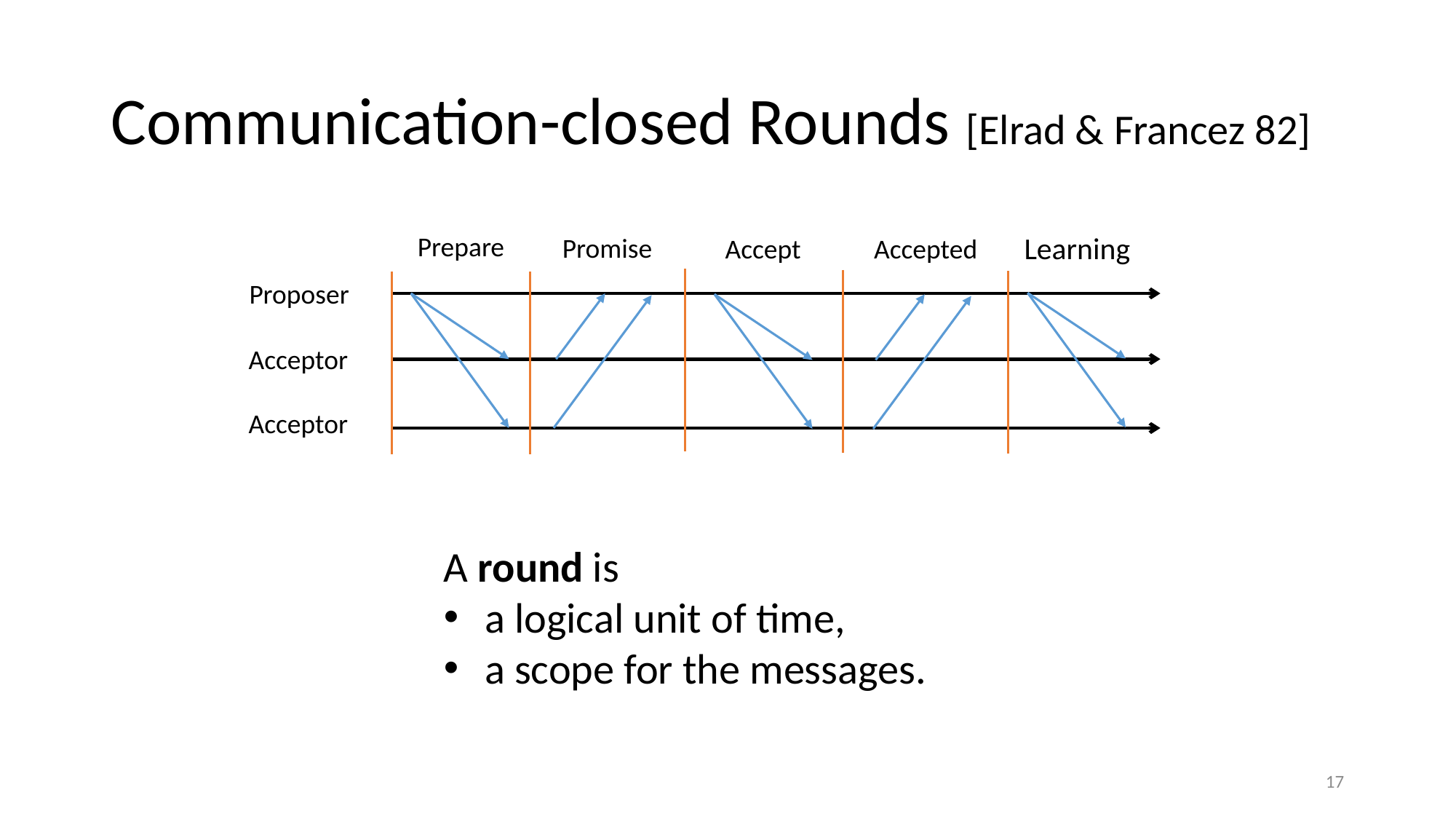

# Communication-closed Rounds [Elrad & Francez 82]
Learning
Prepare
Promise
Accepted
Accept
Proposer
Acceptor
Acceptor
A round is
a logical unit of time,
a scope for the messages.
17